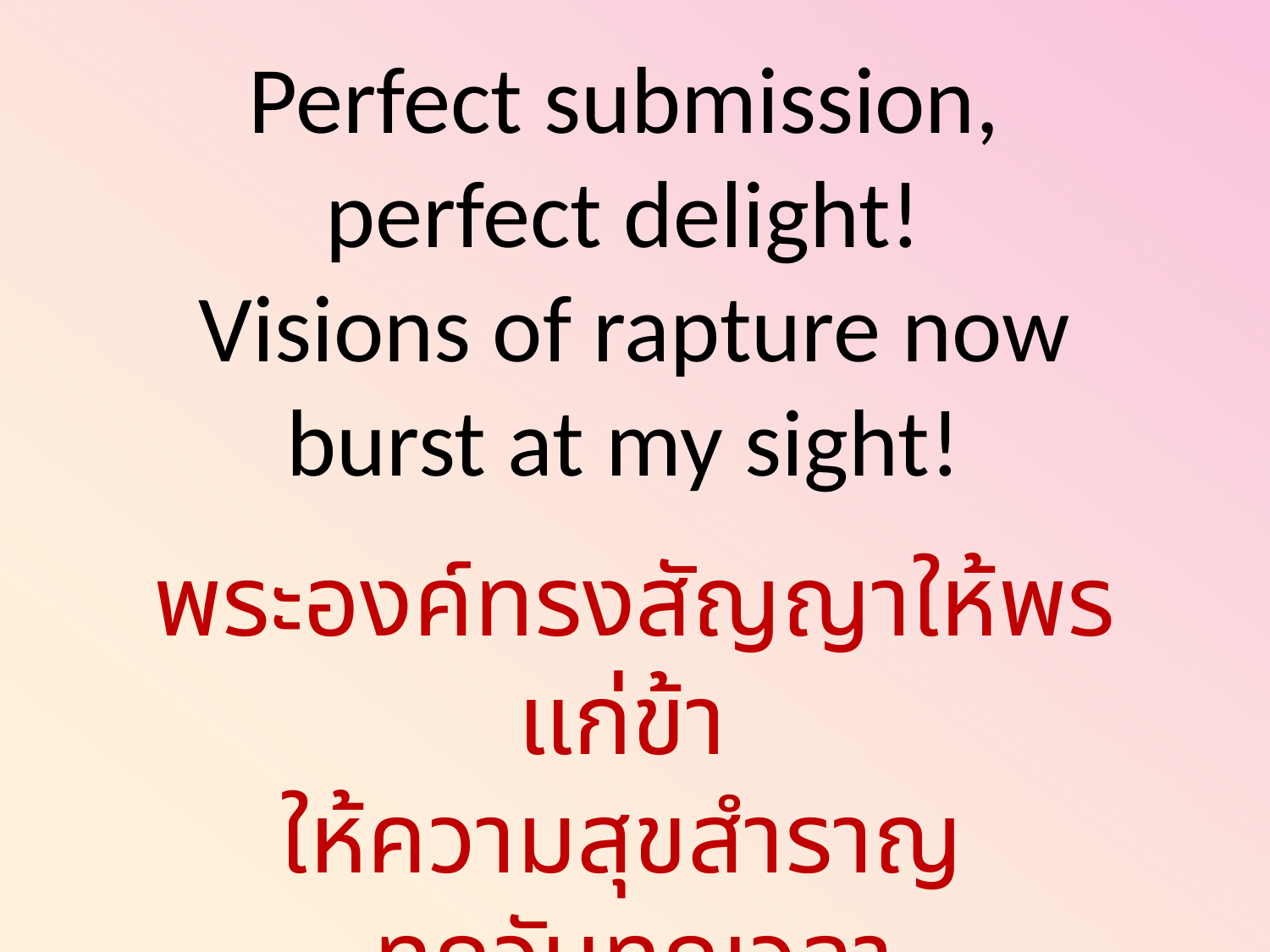

Perfect submission,
perfect delight!
Visions of rapture now burst at my sight!
พระองค์ทรงสัญญาให้พรแก่ข้า
ให้ความสุขสำราญ
ทุกวันทุกเวลา